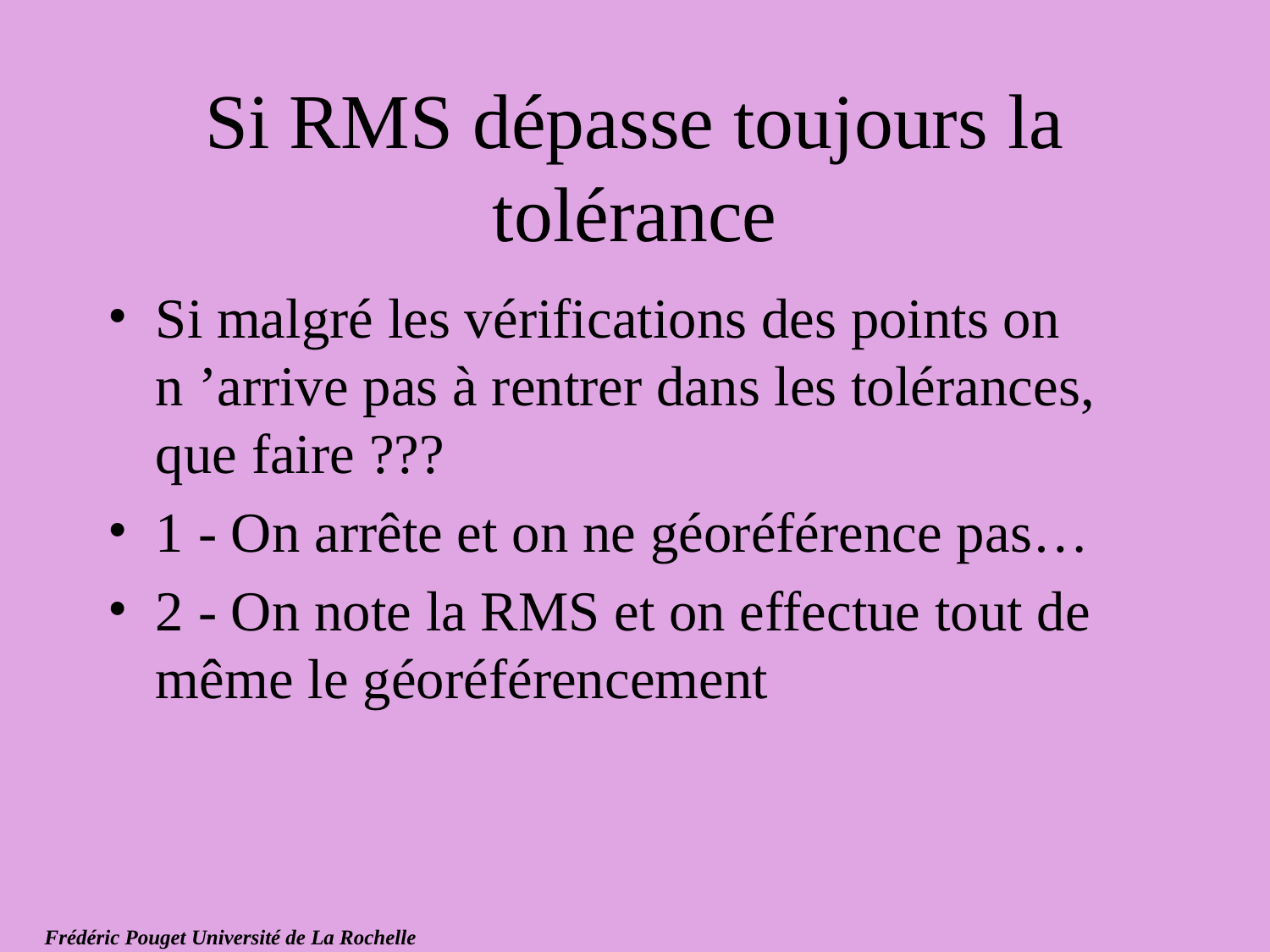

# Si RMS dépasse toujours la tolérance
Si malgré les vérifications des points on n ’arrive pas à rentrer dans les tolérances, que faire ???
1 - On arrête et on ne géoréférence pas…
2 - On note la RMS et on effectue tout de même le géoréférencement
Frédéric Pouget Université de La Rochelle